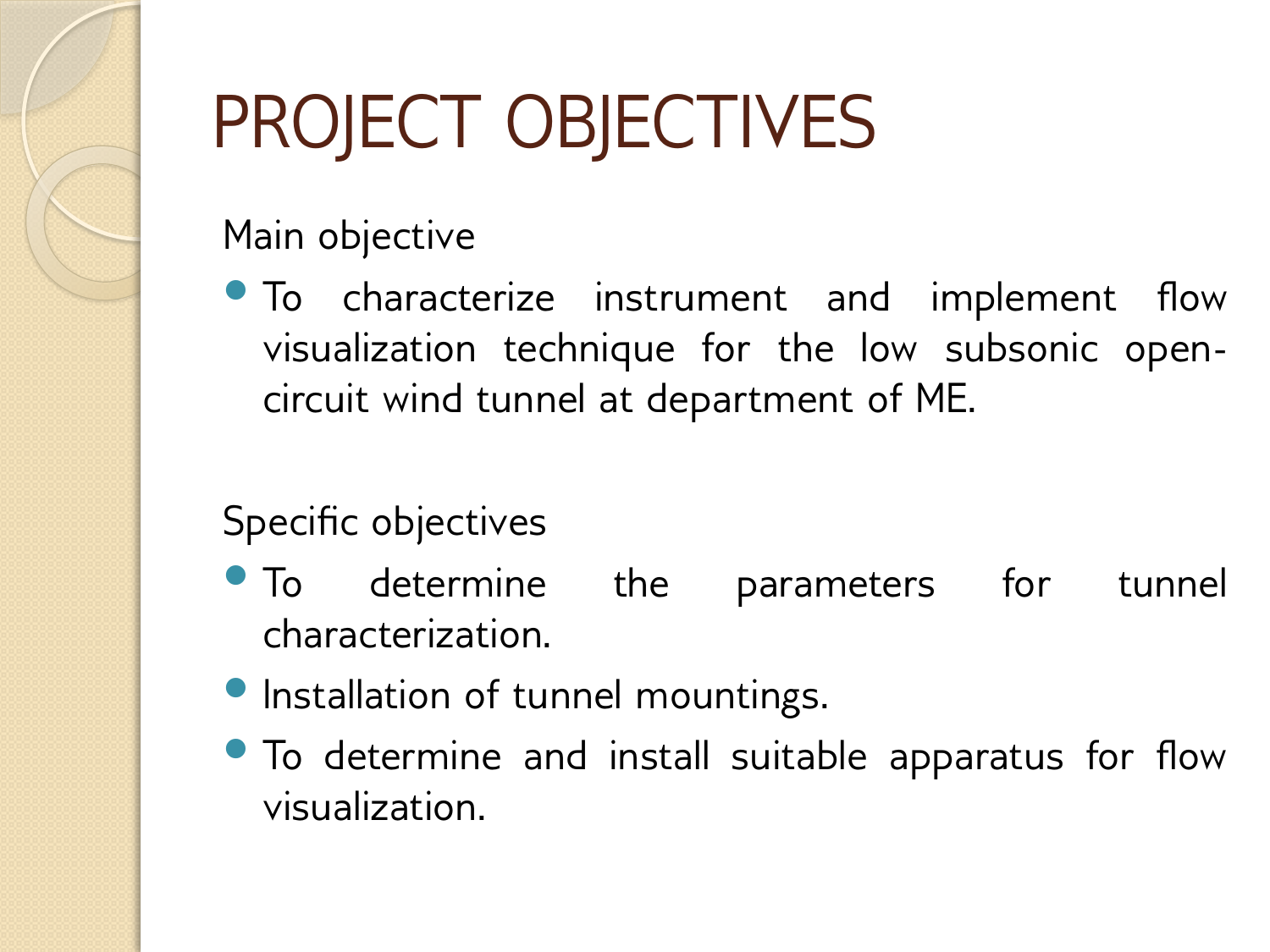

# PROJECT OBJECTIVES
Main objective
To characterize instrument and implement flow visualization technique for the low subsonic open-circuit wind tunnel at department of ME.

Specific objectives
To determine the parameters for tunnel characterization.
Installation of tunnel mountings.
To determine and install suitable apparatus for flow visualization.